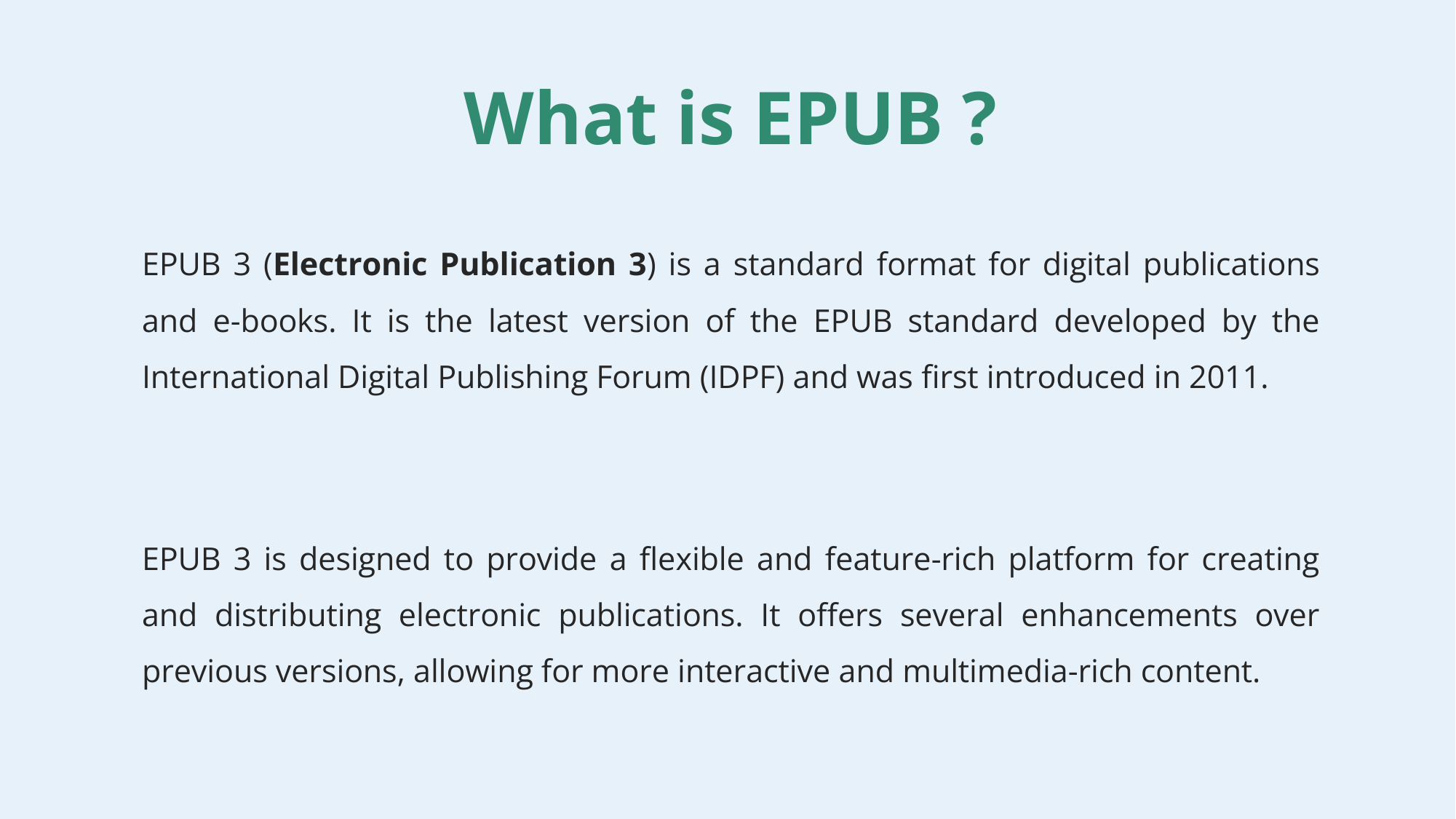

# What is EPUB ?
EPUB 3 (Electronic Publication 3) is a standard format for digital publications and e-books. It is the latest version of the EPUB standard developed by the International Digital Publishing Forum (IDPF) and was first introduced in 2011.

EPUB 3 is designed to provide a flexible and feature-rich platform for creating and distributing electronic publications. It offers several enhancements over previous versions, allowing for more interactive and multimedia-rich content.